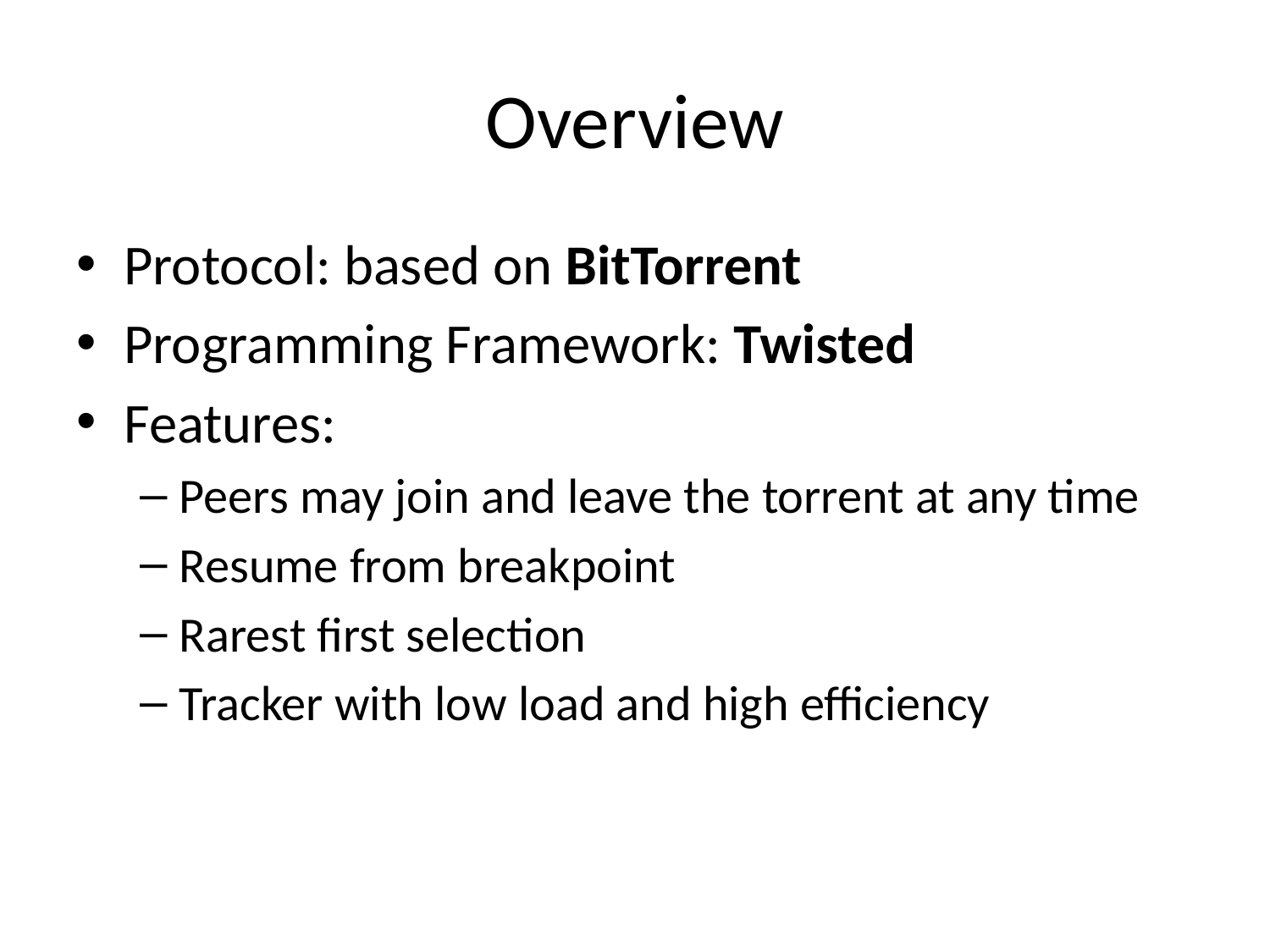

# Overview
Protocol: based on BitTorrent
Programming Framework: Twisted
Features:
Peers may join and leave the torrent at any time
Resume from breakpoint
Rarest first selection
Tracker with low load and high efficiency